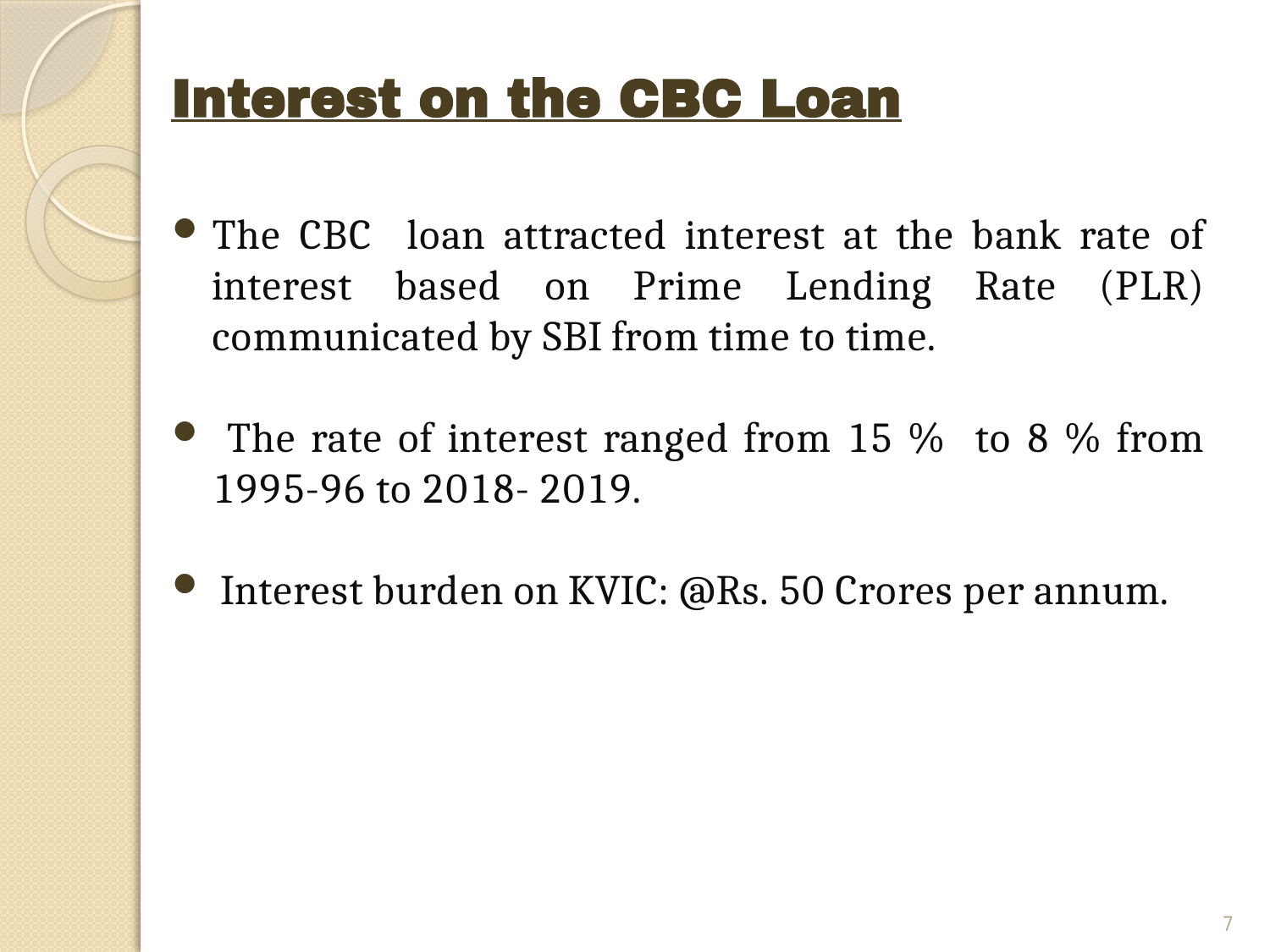

# Interest on the CBC Loan
The CBC  loan attracted interest at the bank rate of interest based on Prime Lending Rate (PLR) communicated by SBI from time to time.

 The rate of interest ranged from 15 %  to 8 % from 1995-96 to 2018- 2019.

 Interest burden on KVIC: @Rs. 50 Crores per annum.

7